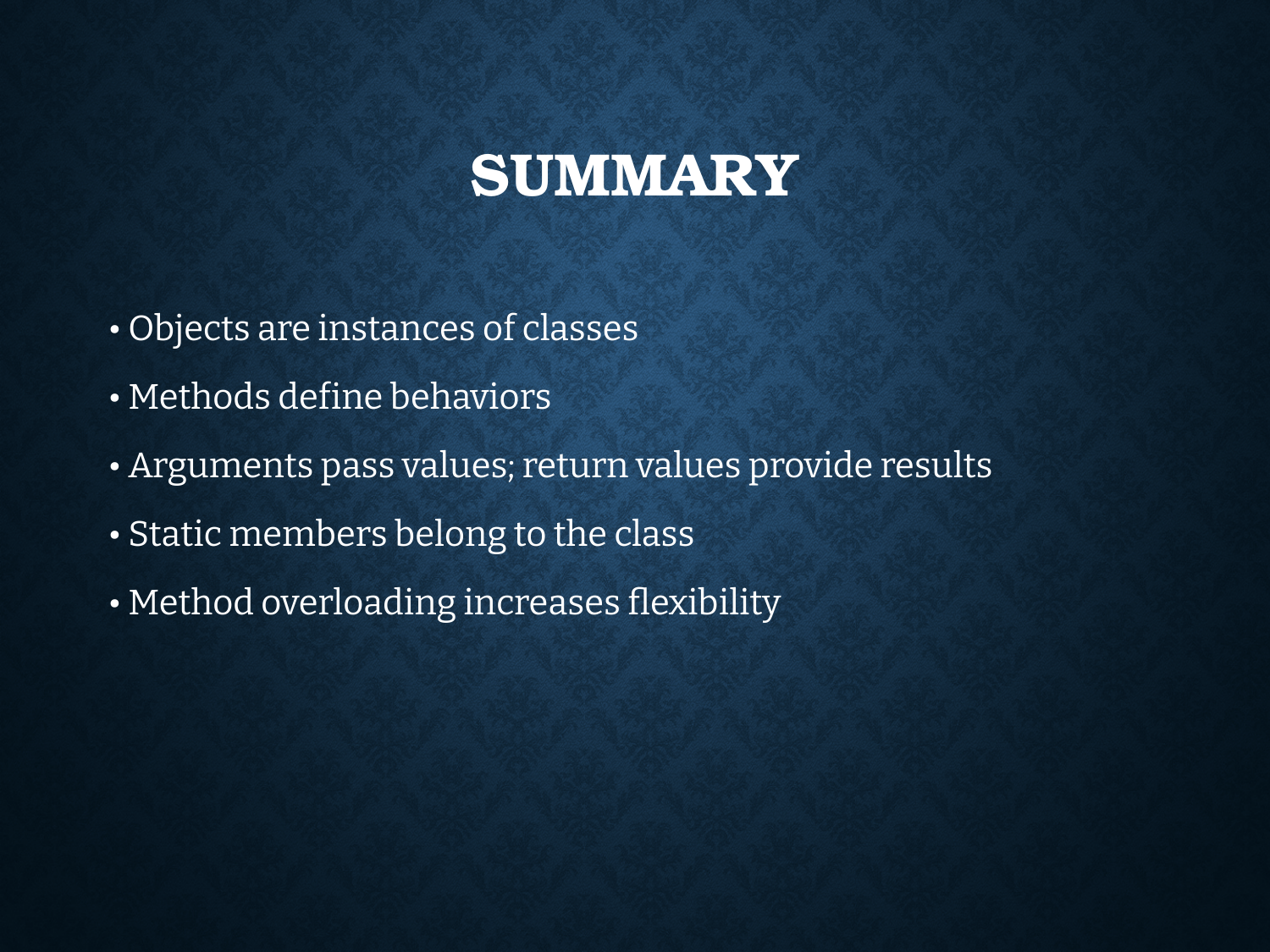

# Summary
• Objects are instances of classes
• Methods define behaviors
• Arguments pass values; return values provide results
• Static members belong to the class
• Method overloading increases flexibility